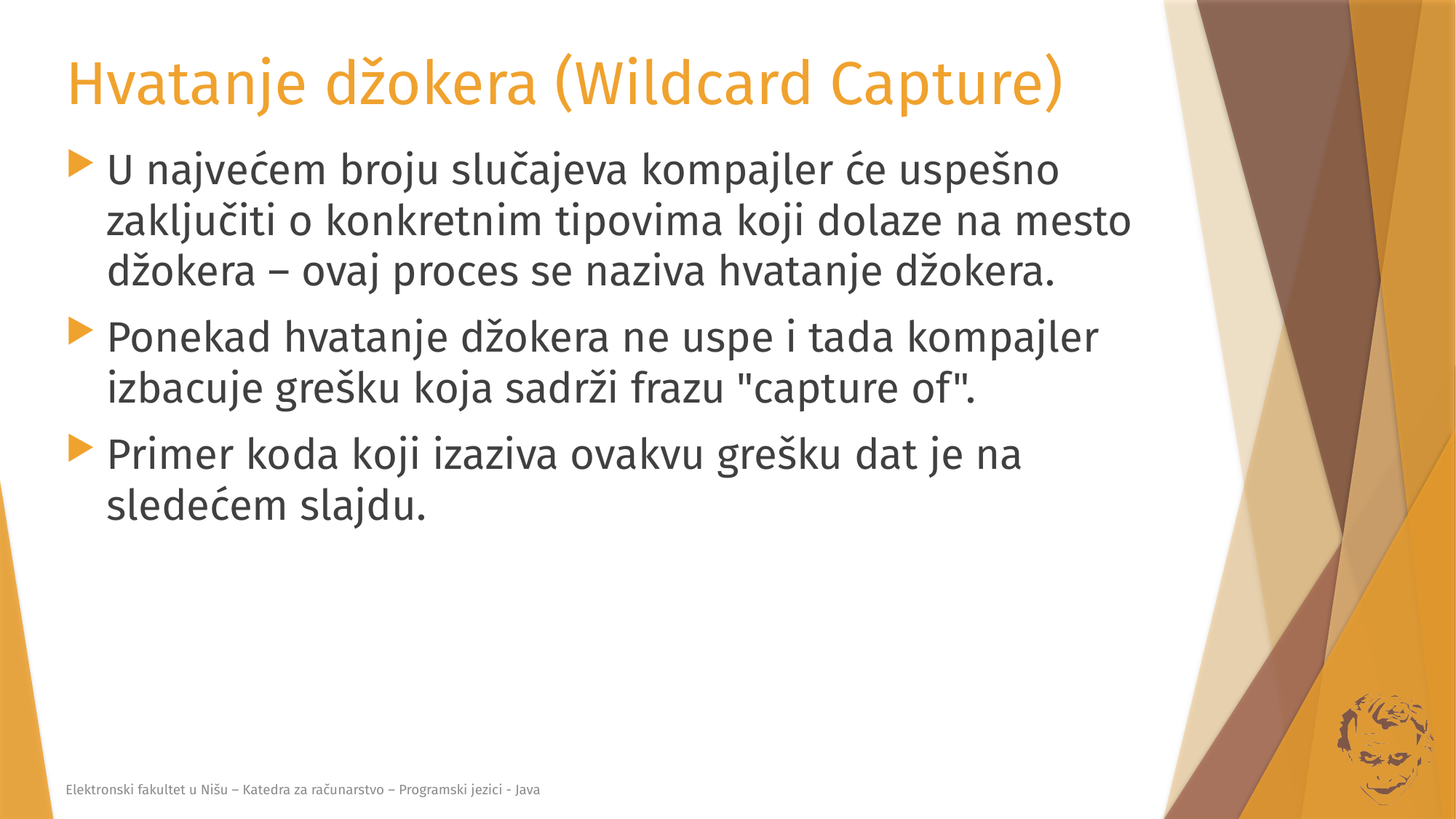

# Hvatanje džokera (Wildcard Capture)
U najvećem broju slučajeva kompajler će uspešno zaključiti o konkretnim tipovima koji dolaze na mesto džokera – ovaj proces se naziva hvatanje džokera.
Ponekad hvatanje džokera ne uspe i tada kompajler izbacuje grešku koja sadrži frazu "capture of".
Primer koda koji izaziva ovakvu grešku dat je na sledećem slajdu.
Elektronski fakultet u Nišu – Katedra za računarstvo – Programski jezici - Java